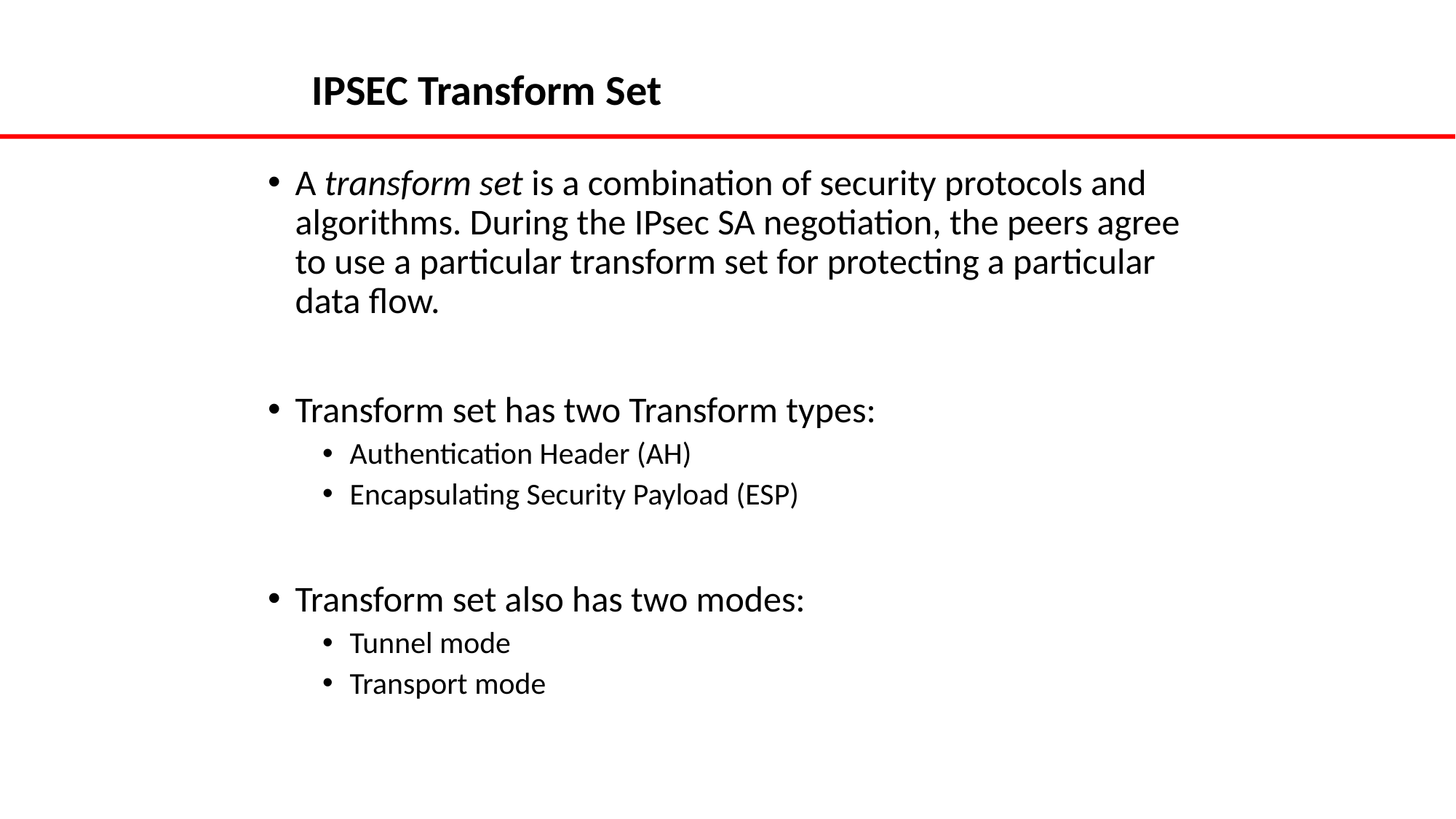

# IPSEC Transform Set
A transform set is a combination of security protocols and algorithms. During the IPsec SA negotiation, the peers agree to use a particular transform set for protecting a particular data flow.

Transform set has two Transform types:
Authentication Header (AH)
Encapsulating Security Payload (ESP)

Transform set also has two modes:
Tunnel mode
Transport mode